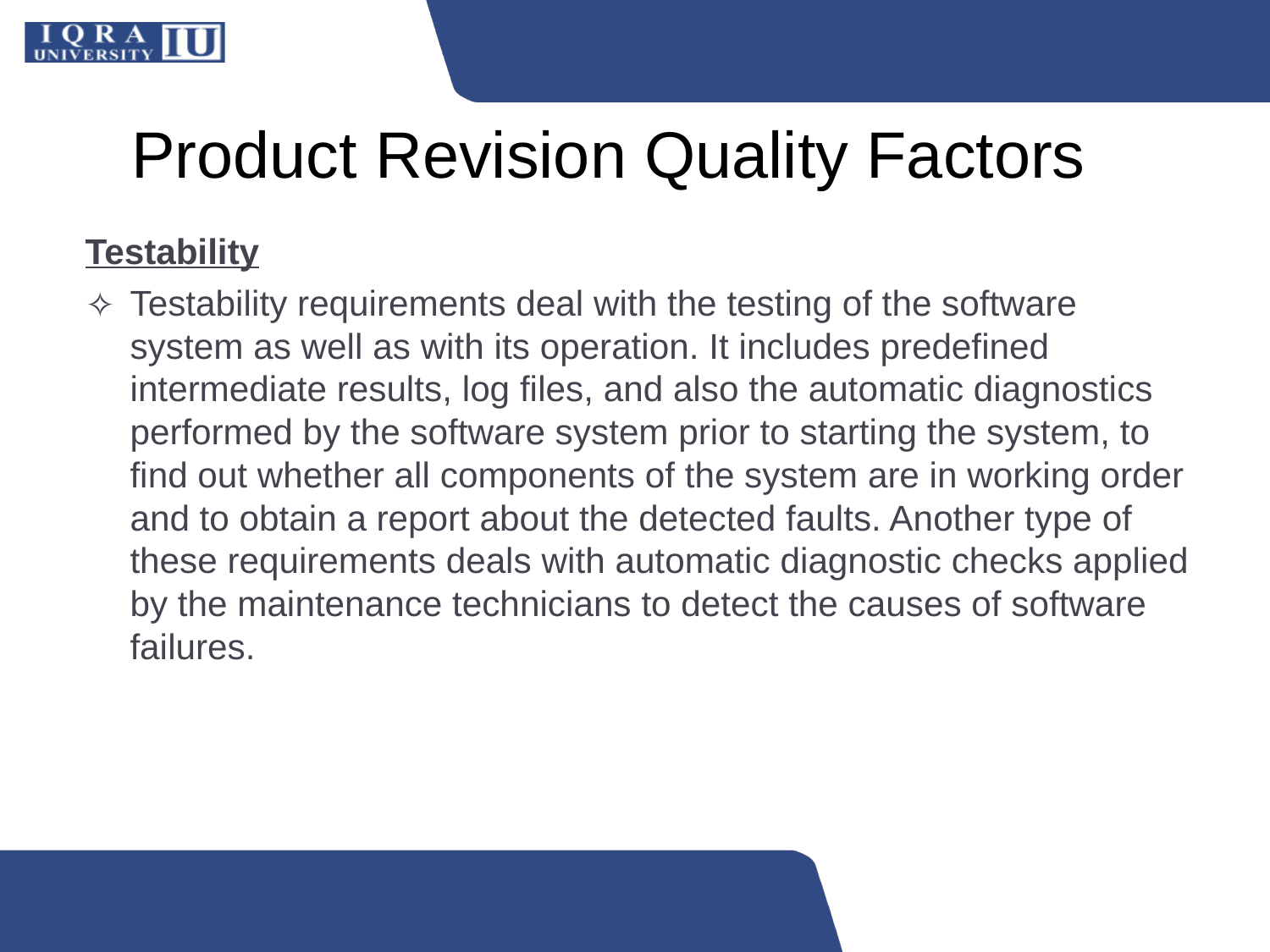

# Product Revision Quality Factors
Testability
Testability requirements deal with the testing of the software system as well as with its operation. It includes predefined intermediate results, log files, and also the automatic diagnostics performed by the software system prior to starting the system, to find out whether all components of the system are in working order and to obtain a report about the detected faults. Another type of these requirements deals with automatic diagnostic checks applied by the maintenance technicians to detect the causes of software failures.